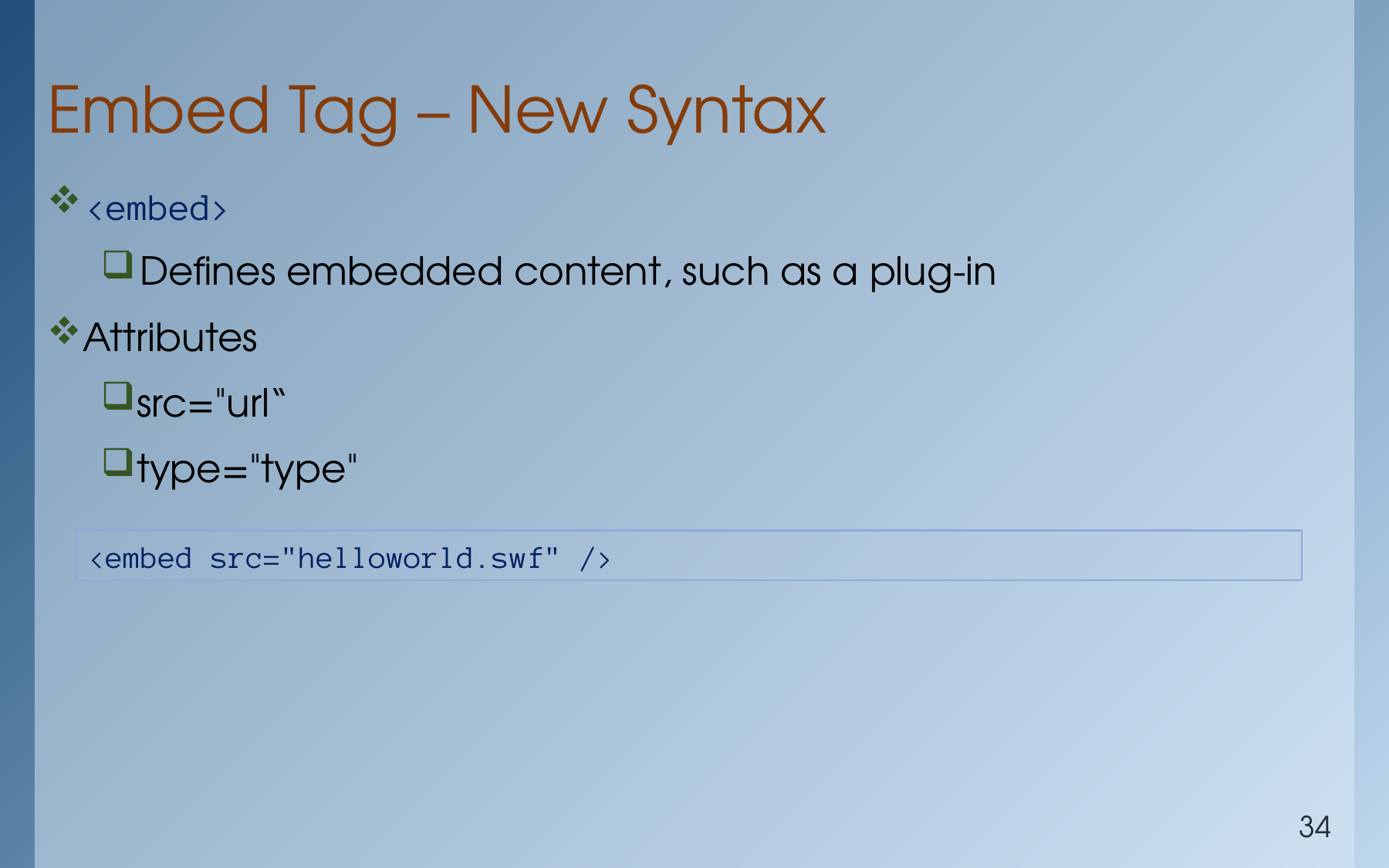

# Embed Tag – New Syntax
<embed>
Defines embedded content, such as a plug-in
Attributes
src="url“
type="type"

<embed src="helloworld.swf" />
34